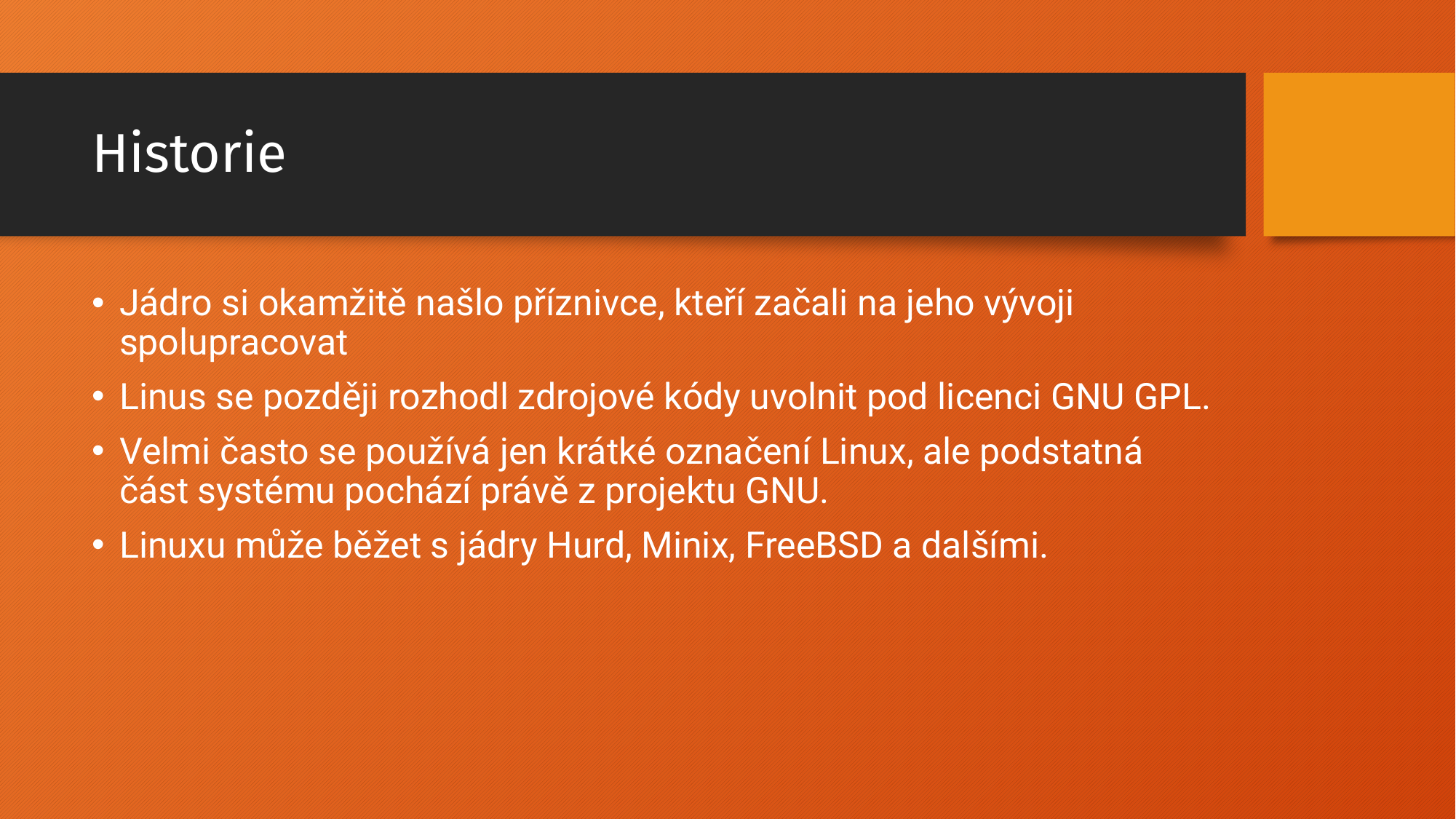

# Historie
Jádro si okamžitě našlo příznivce, kteří začali na jeho vývoji spolupracovat
Linus se později rozhodl zdrojové kódy uvolnit pod licenci GNU GPL.
Velmi často se používá jen krátké označení Linux, ale podstatná část systému pochází právě z projektu GNU.
Linuxu může běžet s jádry Hurd, Minix, FreeBSD a dalšími.